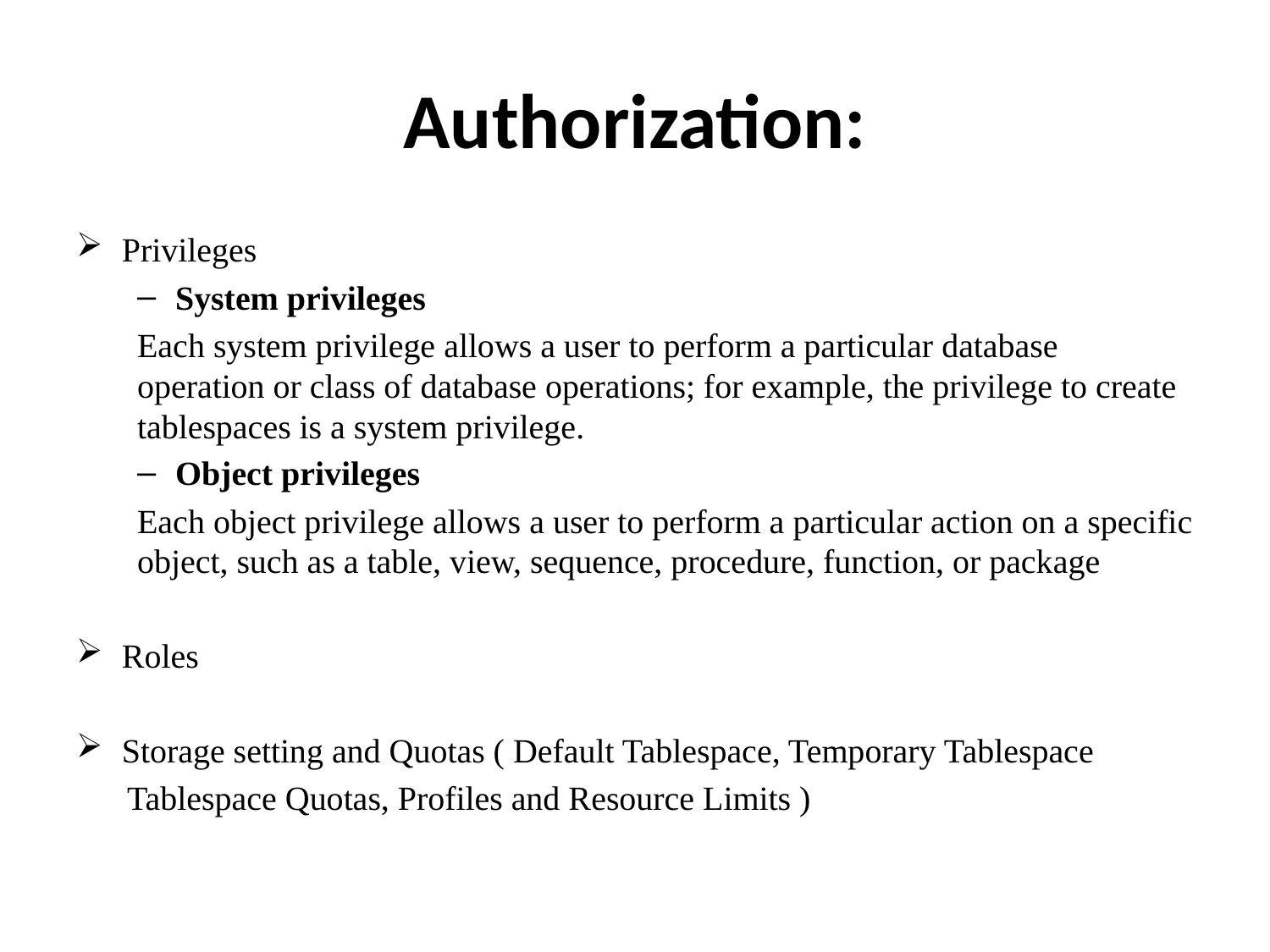

# Authorization:
Privileges
System privileges
Each system privilege allows a user to perform a particular database operation or class of database operations; for example, the privilege to create tablespaces is a system privilege.
Object privileges
Each object privilege allows a user to perform a particular action on a specific object, such as a table, view, sequence, procedure, function, or package

Roles

Storage setting and Quotas ( Default Tablespace, Temporary Tablespace
      Tablespace Quotas, Profiles and Resource Limits )